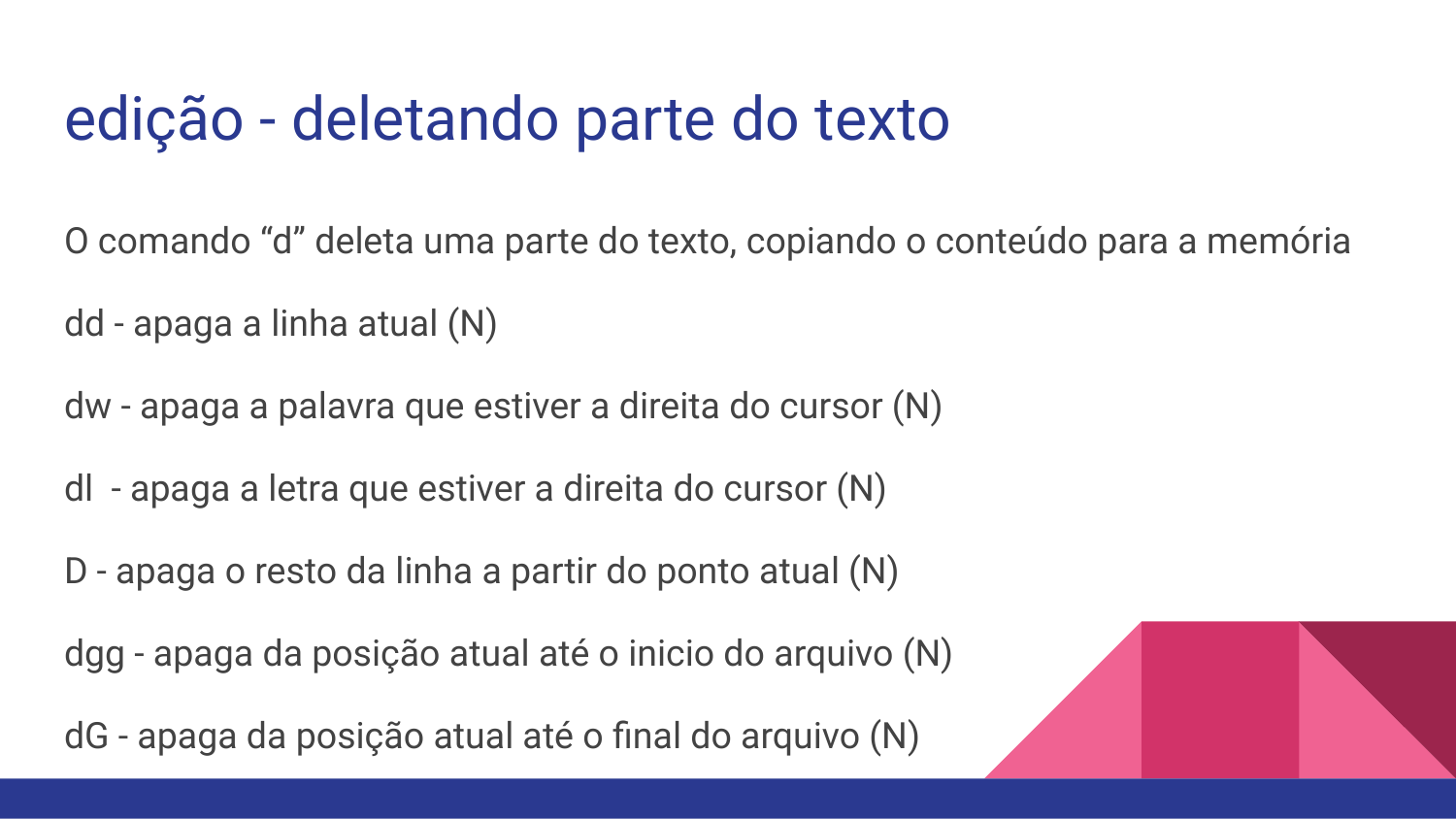

# edição - deletando parte do texto
O comando “d” deleta uma parte do texto, copiando o conteúdo para a memória
dd - apaga a linha atual (N)
dw - apaga a palavra que estiver a direita do cursor (N)
dl  - apaga a letra que estiver a direita do cursor (N)
D - apaga o resto da linha a partir do ponto atual (N)
dgg - apaga da posição atual até o inicio do arquivo (N)
dG - apaga da posição atual até o final do arquivo (N)